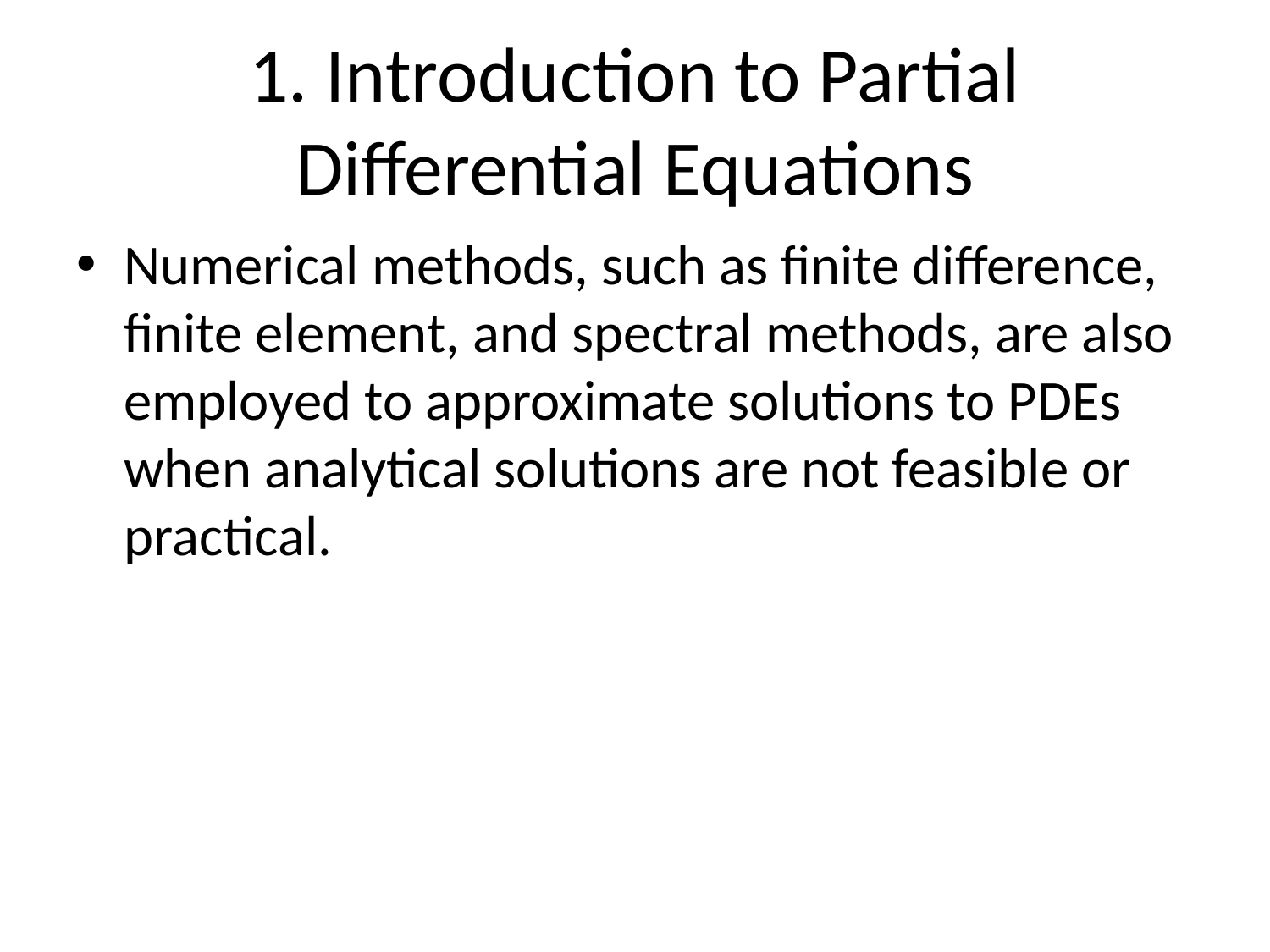

# 1. Introduction to Partial Differential Equations
Numerical methods, such as finite difference, finite element, and spectral methods, are also employed to approximate solutions to PDEs when analytical solutions are not feasible or practical.